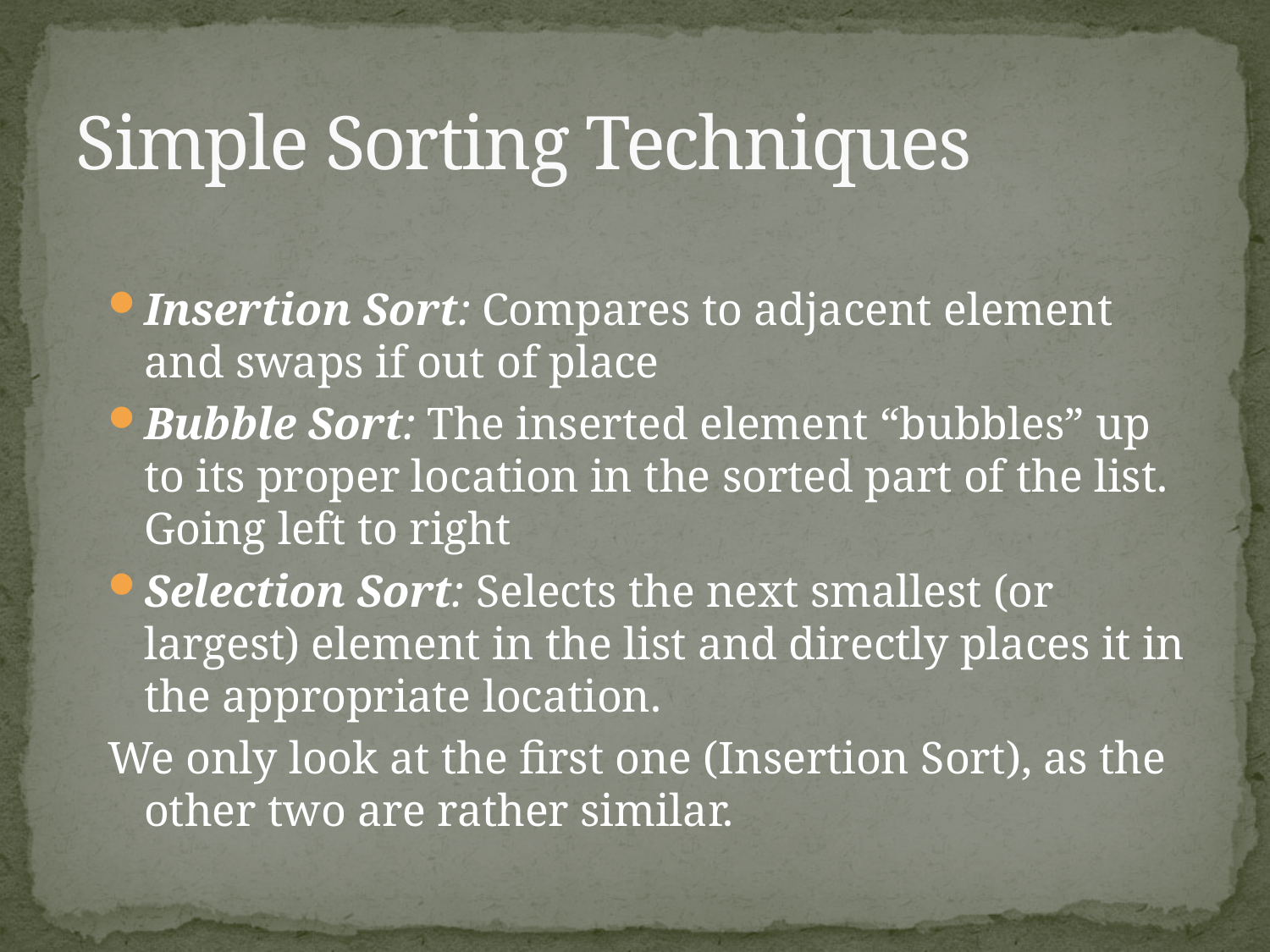

# Simple Sorting Techniques
Insertion Sort: Compares to adjacent element and swaps if out of place
Bubble Sort: The inserted element “bubbles” up to its proper location in the sorted part of the list. Going left to right
Selection Sort: Selects the next smallest (or largest) element in the list and directly places it in the appropriate location.
We only look at the first one (Insertion Sort), as the other two are rather similar.